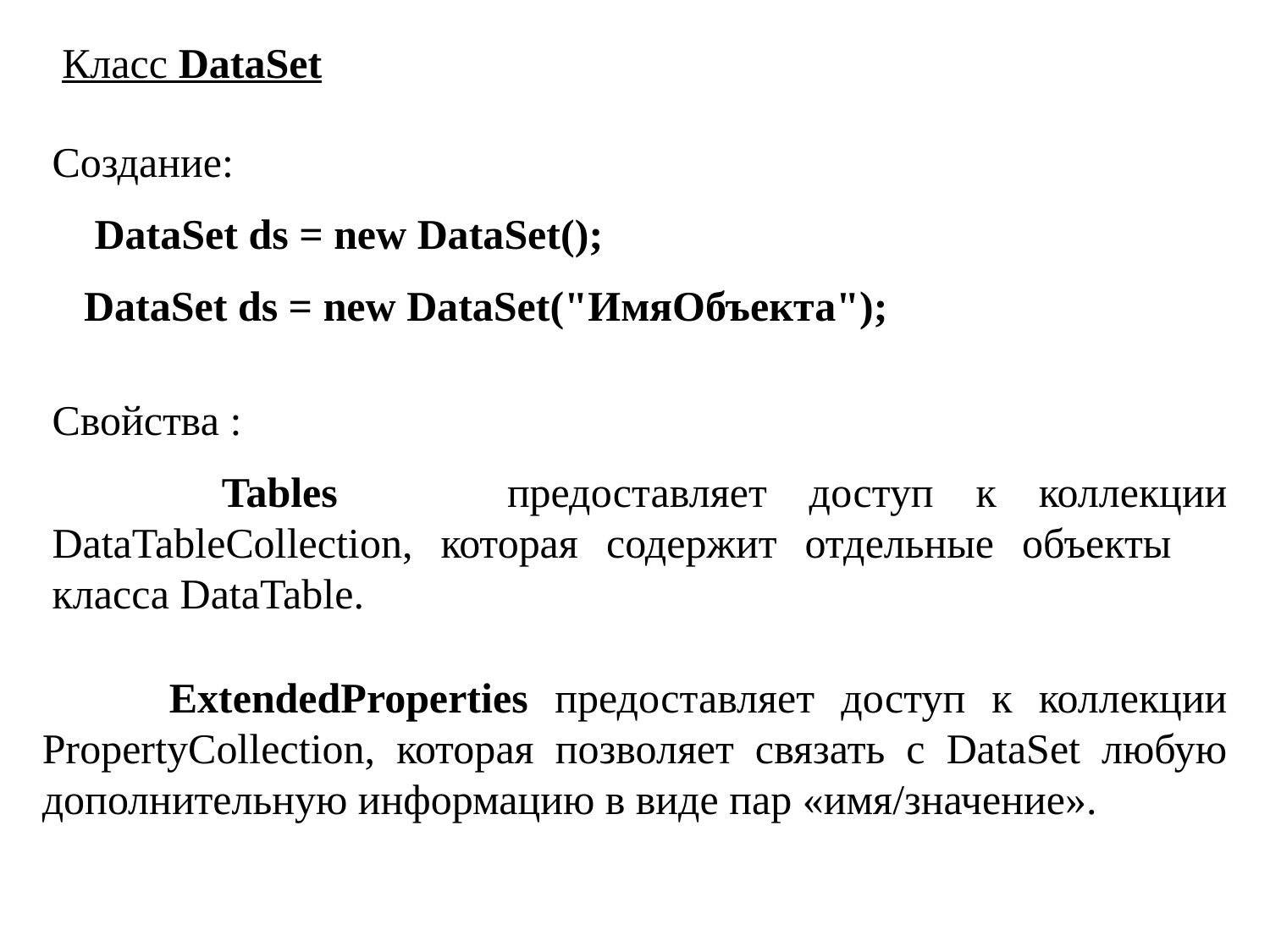

Класс DataSet
Создание:
    DataSet ds = new DataSet();
   DataSet ds = new DataSet("ИмяОбъекта");
Свойства :
    Tables    предоставляет доступ к коллекции DataTableCollection, которая содержит отдельные объекты   класса DataTable.
	ExtendedProperties предоставляет доступ к коллекции PropertyCollection, которая позволяет связать с DataSet любую дополнительную информацию в виде пар «имя/значение».